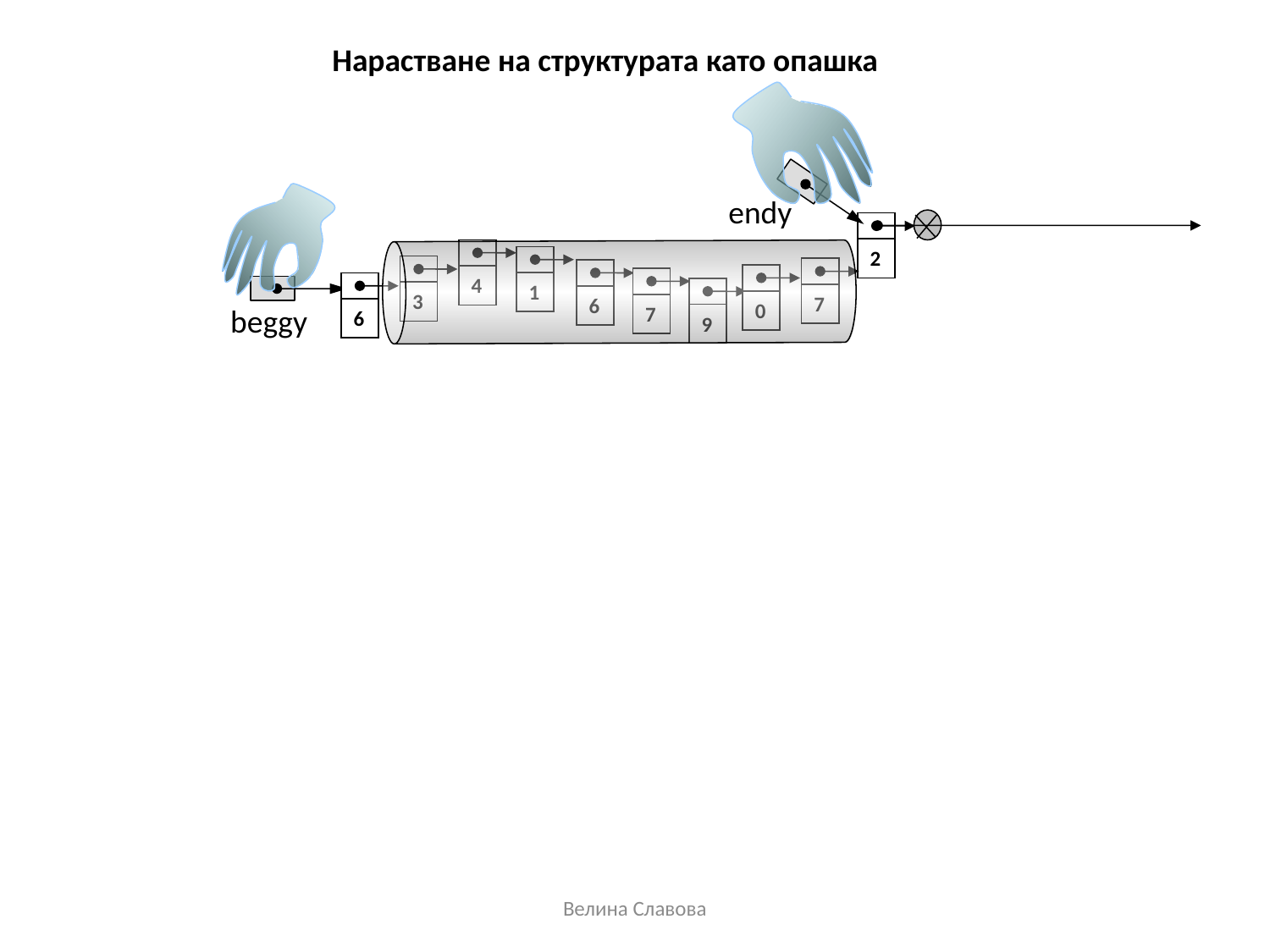

Нарастване на структурата като опашка

еndy

2

4

1

3

7

6

0

7

6

9

beggy
Велина Славова